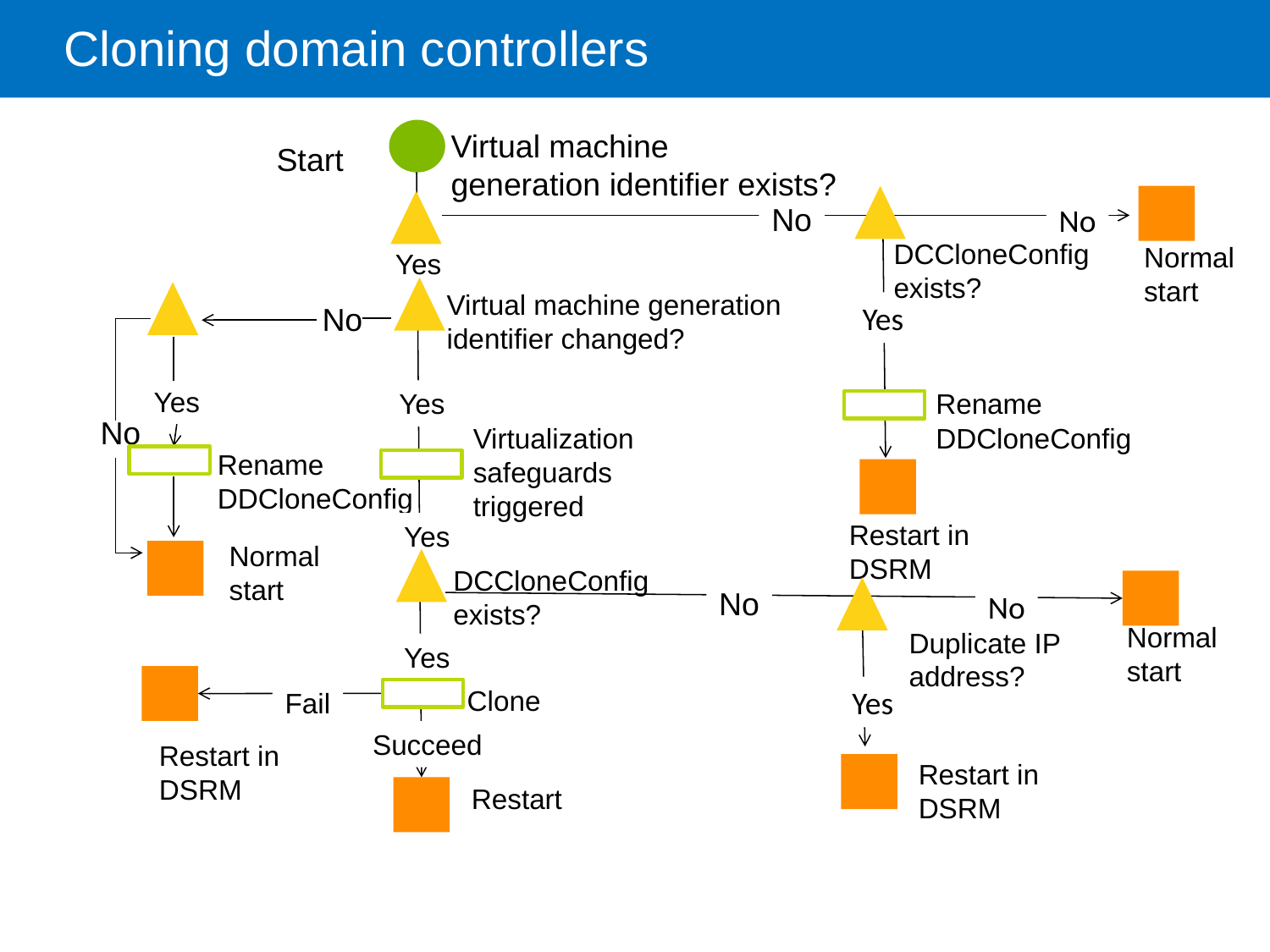

# Cloning domain controllers

Virtual machine
generation identifier exists?
Start

No
No
DCCloneConfig
exists?
Normal
start
Yes

Virtual machine generation
identifier changed?

Yes
No
Yes
Yes
Rename
DDCloneConfig

No
Virtualization
safeguards
triggered
Rename
DDCloneConfig

Restart in
DSRM
Yes
Normal
start

DCCloneConfig
exists?

No

No
Normal
start
Duplicate IP
address?
Yes

Clone
Yes
Fail

Succeed
Restart in
DSRM
Restart in
DSRM

Restart